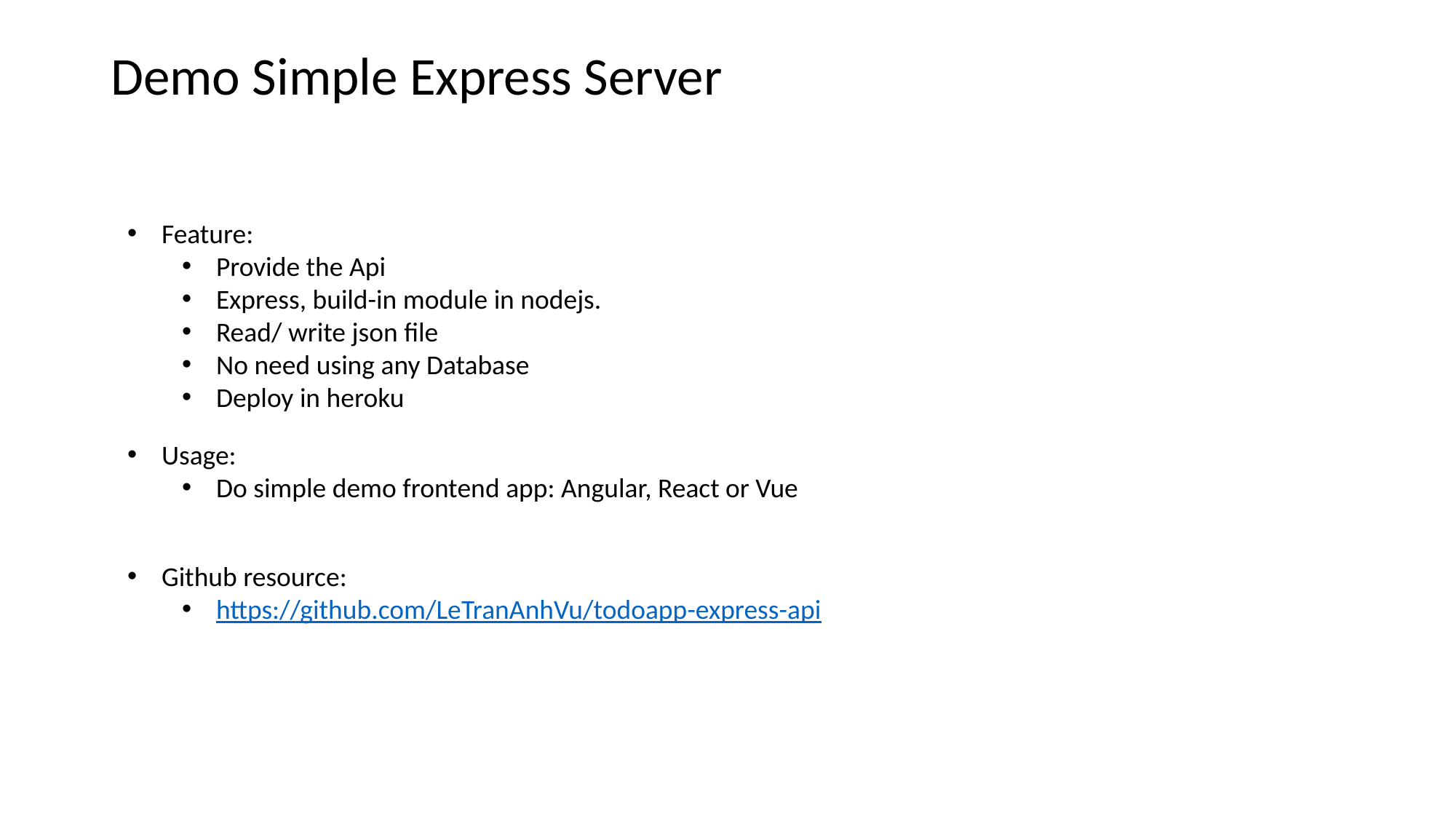

# Demo Simple Express Server
Feature:
Provide the Api
Express, build-in module in nodejs.
Read/ write json file
No need using any Database
Deploy in heroku
Usage:
Do simple demo frontend app: Angular, React or Vue
Github resource:
https://github.com/LeTranAnhVu/todoapp-express-api